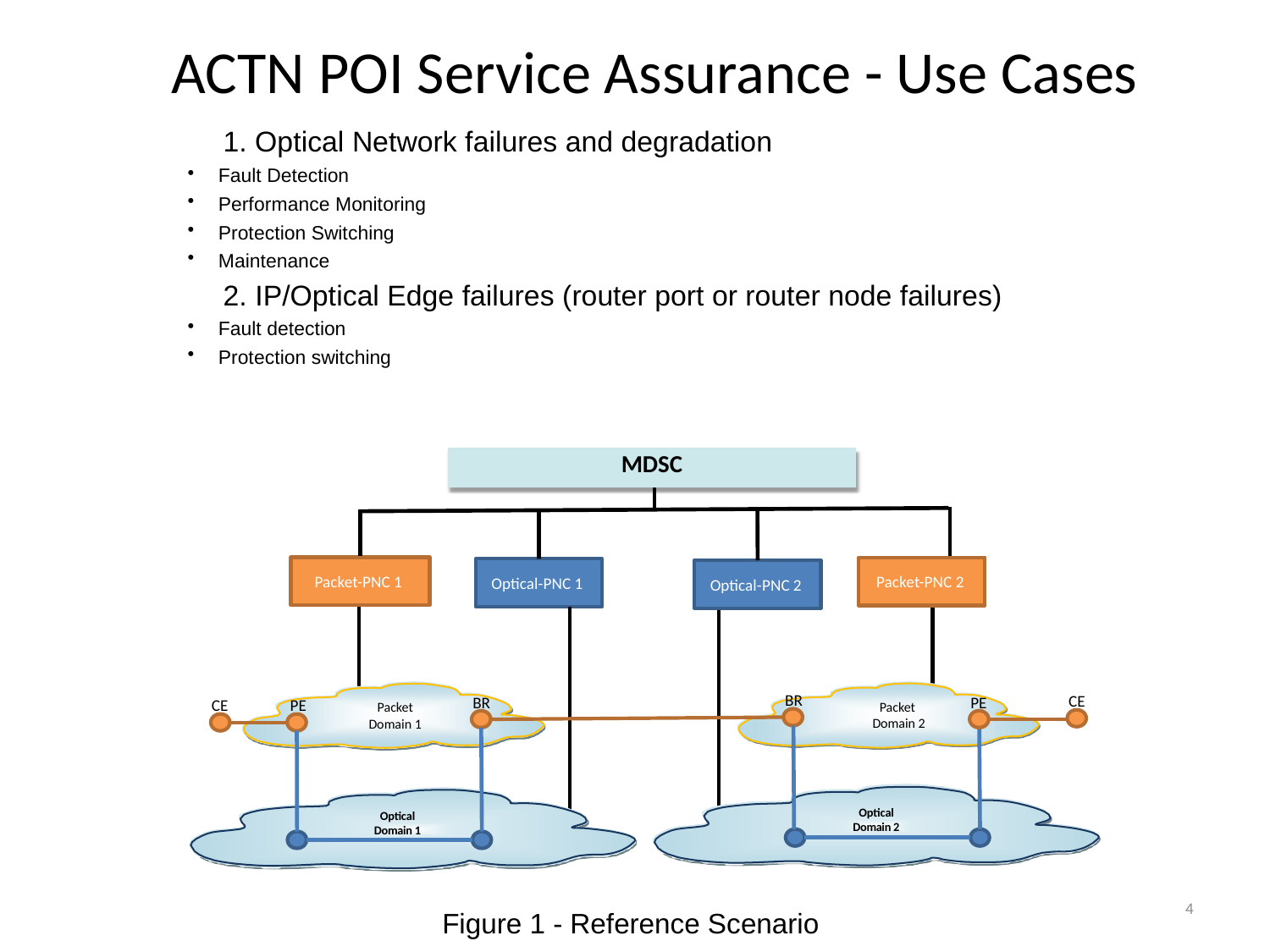

# ACTN POI Service Assurance - Use Cases
	1. Optical Network failures and degradation
Fault Detection
Performance Monitoring
Protection Switching
Maintenance
	2. IP/Optical Edge failures (router port or router node failures)
Fault detection
Protection switching

MDSC

Packet-PNC 1
Packet-PNC 2
Optical-PNC 1
Optical-PNC 2
BR
CE
BR
PE
CE
PE

Packet
Domain 2

Packet Domain 1

Optical  Domain 2

Optical  Domain 1

4
Figure 1 - Reference Scenario